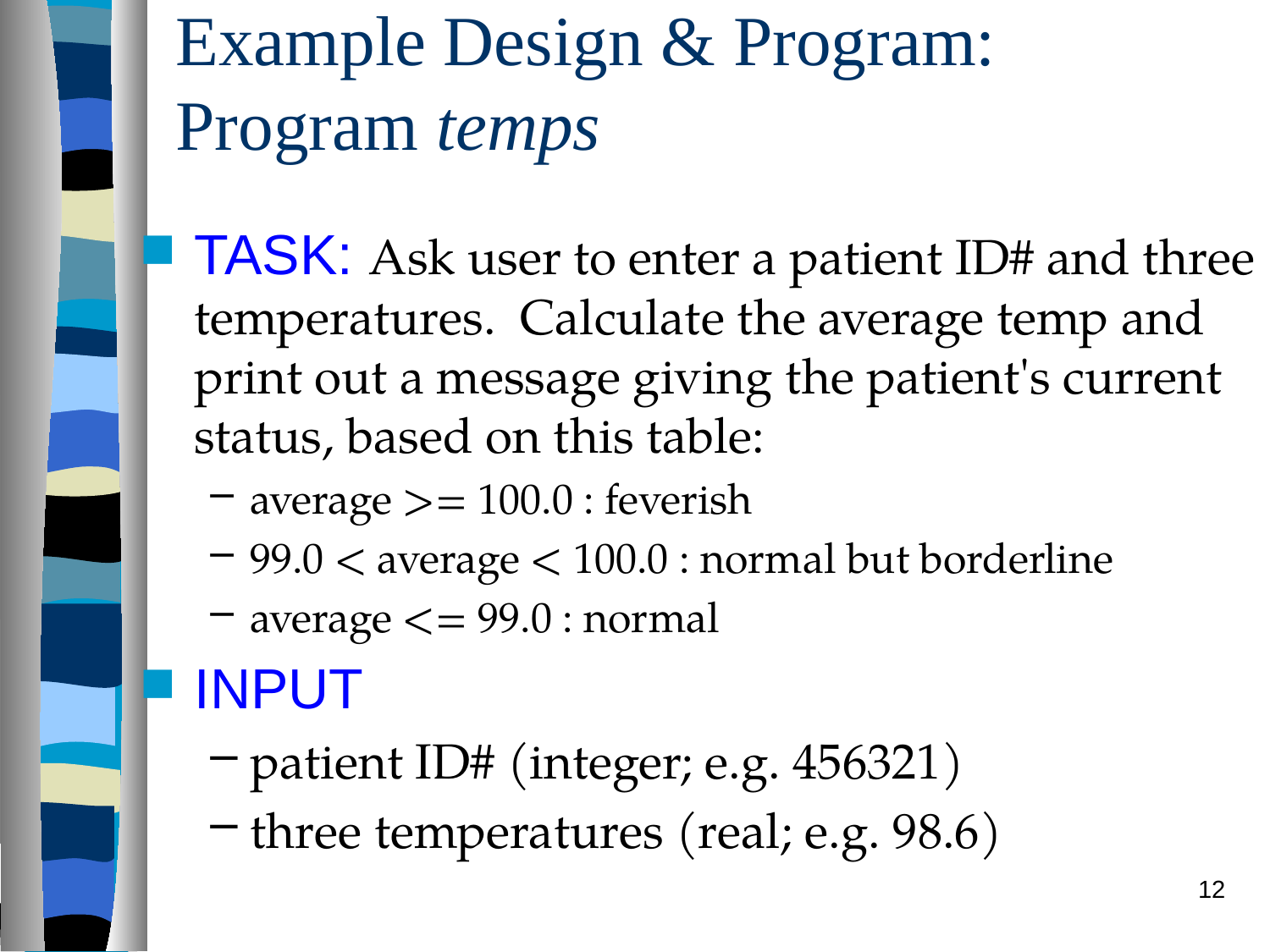

# Example Design & Program: Program temps
TASK: Ask user to enter a patient ID# and three temperatures.  Calculate the average temp and print out a message giving the patient's current status, based on this table:
average >= 100.0 : feverish
99.0 < average < 100.0 : normal but borderline
average <= 99.0 : normal
INPUT
patient ID# (integer; e.g. 456321)
three temperatures (real; e.g. 98.6)
12